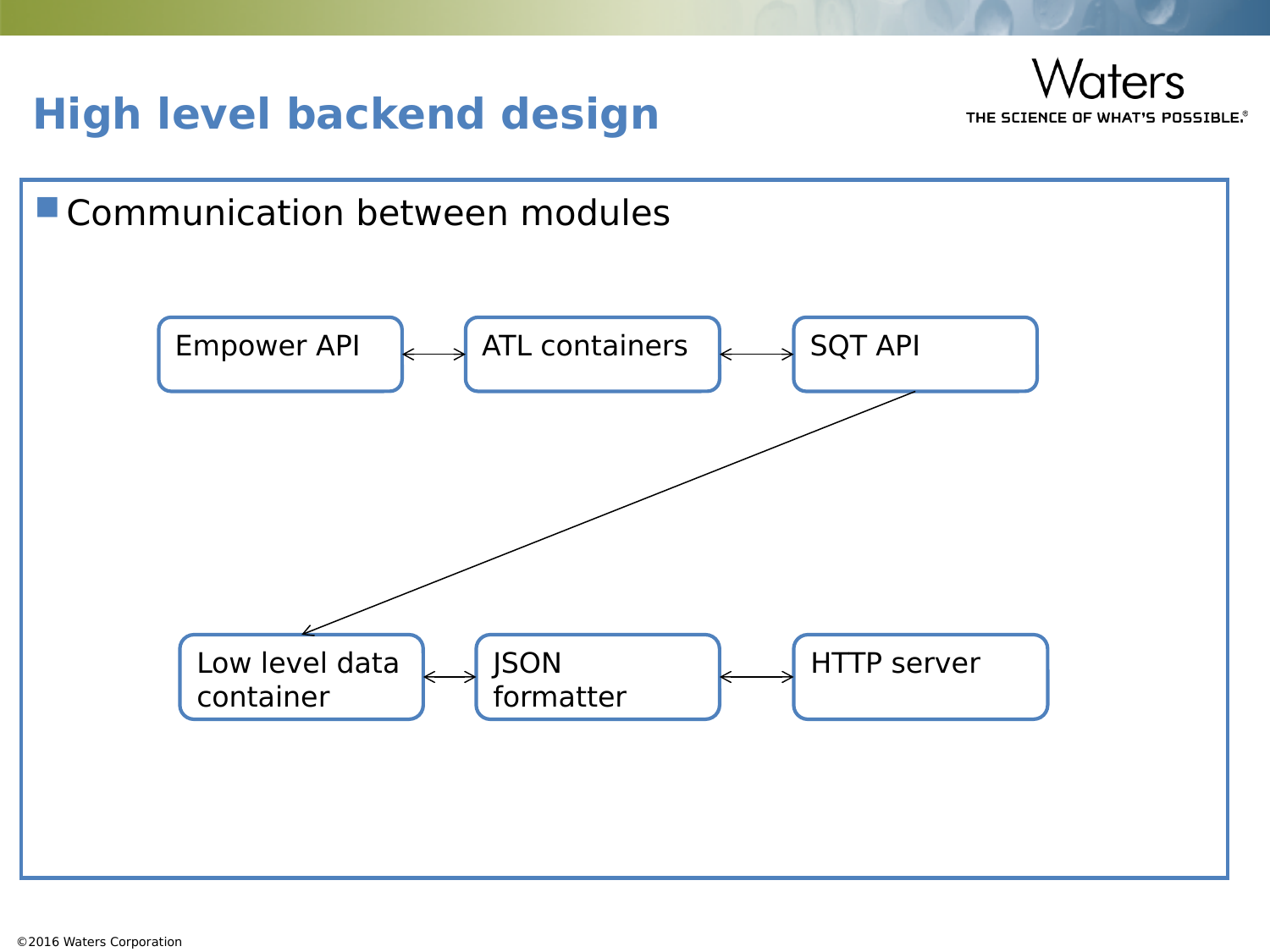

# High level backend design
Communication between modules
Empower API
ATL containers
SQT API
Low level data container
JSON formatter
HTTP server